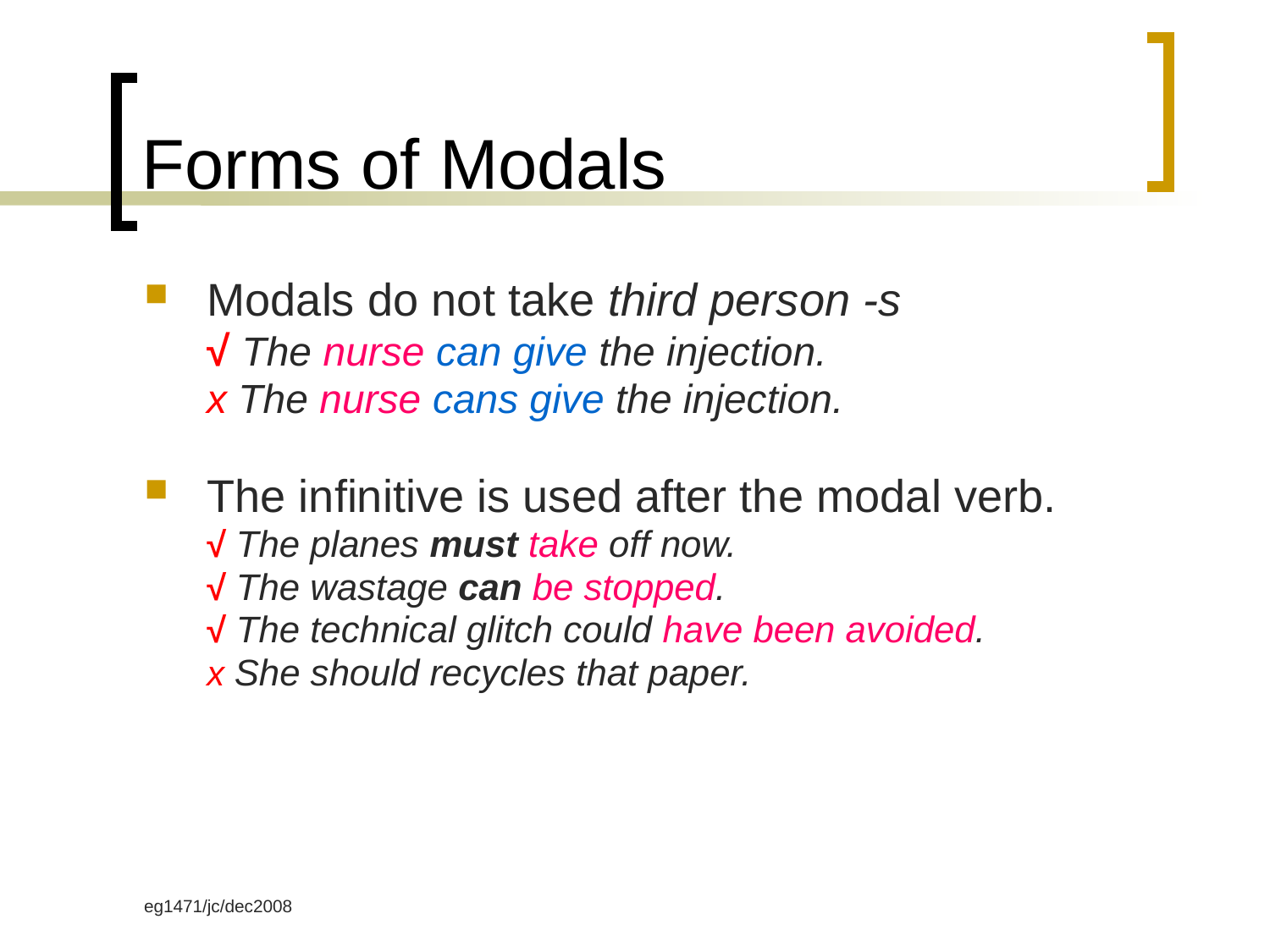

# Forms of Modals
Modals do not take third person -s
	√ The nurse can give the injection.
	x The nurse cans give the injection.

The infinitive is used after the modal verb.
√ The planes must take off now.
√ The wastage can be stopped.
√ The technical glitch could have been avoided.
x She should recycles that paper.

eg1471/jc/dec2008